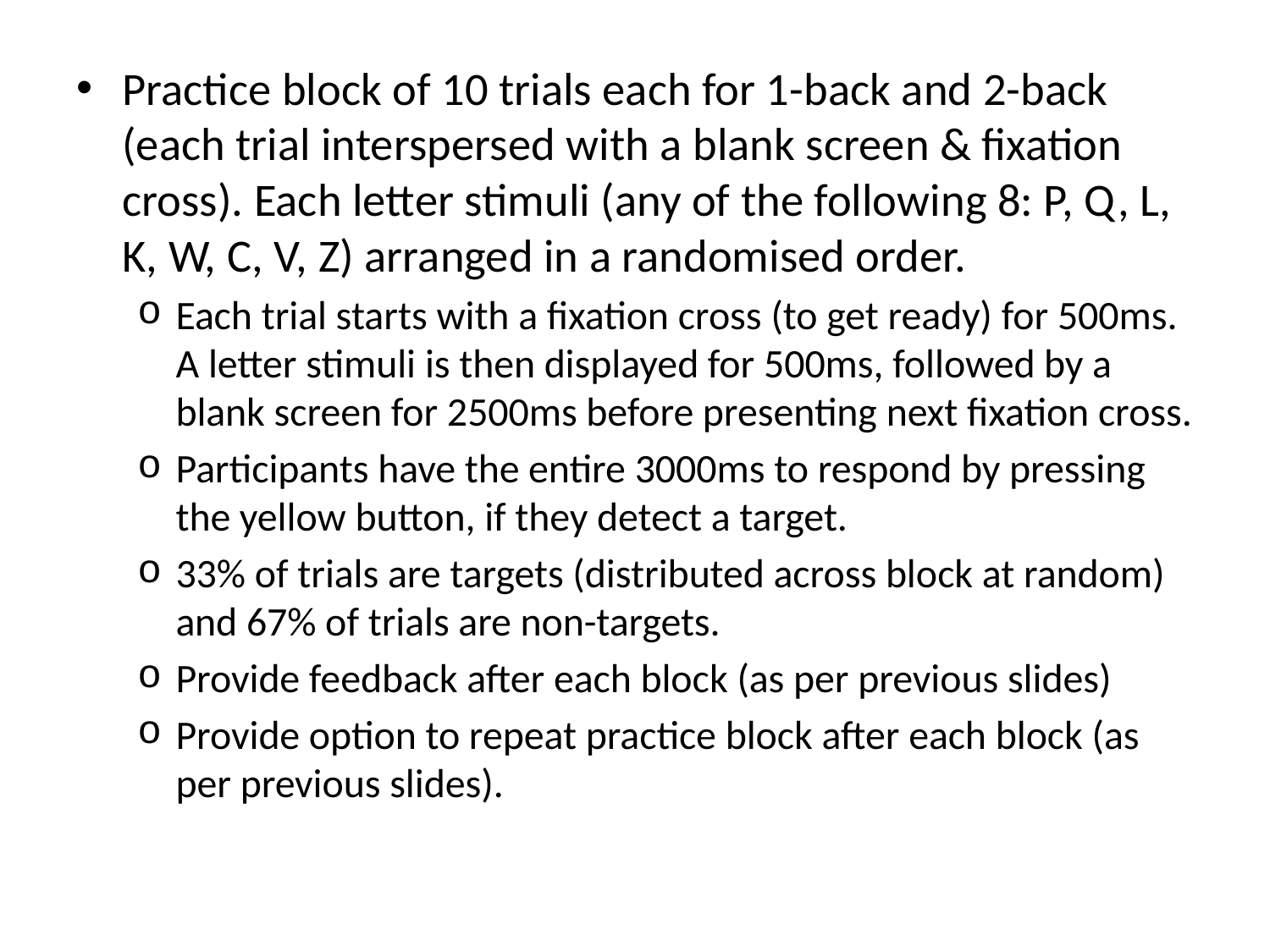

Practice block of 10 trials each for 1-back and 2-back (each trial interspersed with a blank screen & fixation cross). Each letter stimuli (any of the following 8: P, Q, L, K, W, C, V, Z) arranged in a randomised order.
Each trial starts with a fixation cross (to get ready) for 500ms. A letter stimuli is then displayed for 500ms, followed by a blank screen for 2500ms before presenting next fixation cross.
Participants have the entire 3000ms to respond by pressing the yellow button, if they detect a target.
33% of trials are targets (distributed across block at random) and 67% of trials are non-targets.
Provide feedback after each block (as per previous slides)
Provide option to repeat practice block after each block (as per previous slides).